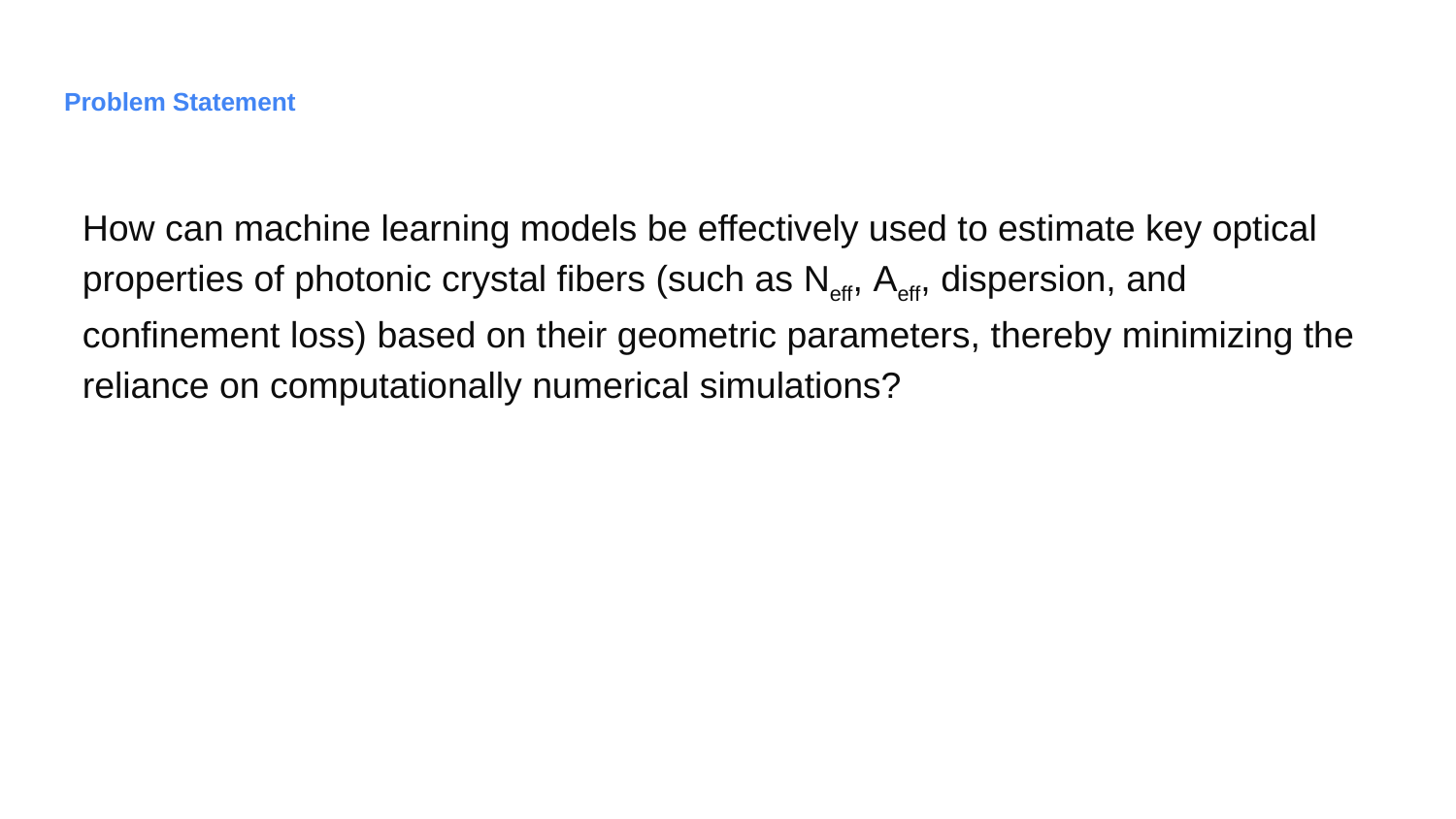

# Problem Statement
How can machine learning models be effectively used to estimate key optical properties of photonic crystal fibers (such as Neff, Aeff, dispersion, and confinement loss) based on their geometric parameters, thereby minimizing the reliance on computationally numerical simulations?